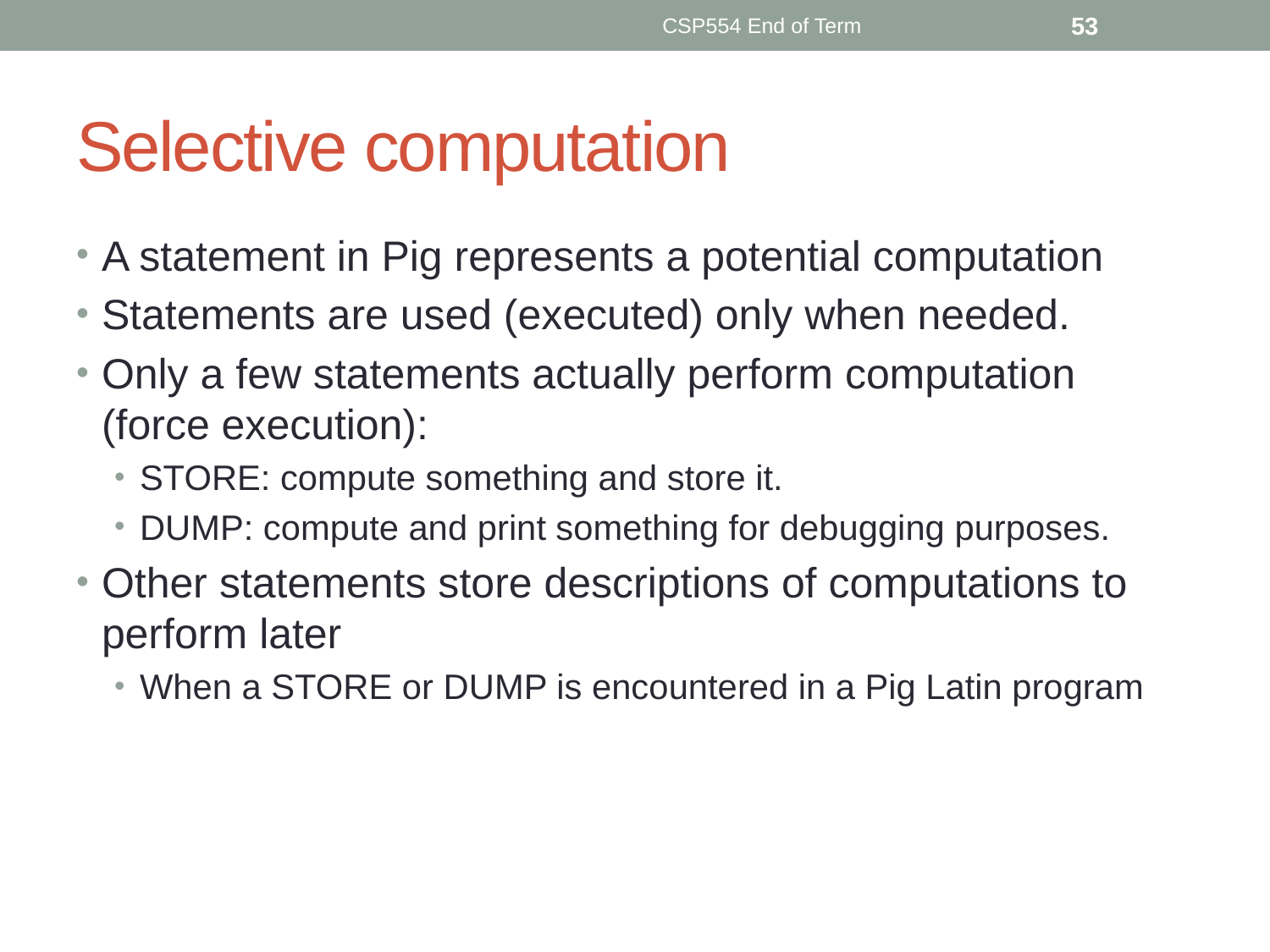

CSP554 End of Term
53
# Selective computation
A statement in Pig represents a potential computation
Statements are used (executed) only when needed.
Only a few statements actually perform computation (force execution):
STORE: compute something and store it.
DUMP: compute and print something for debugging purposes.
Other statements store descriptions of computations to perform later
When a STORE or DUMP is encountered in a Pig Latin program